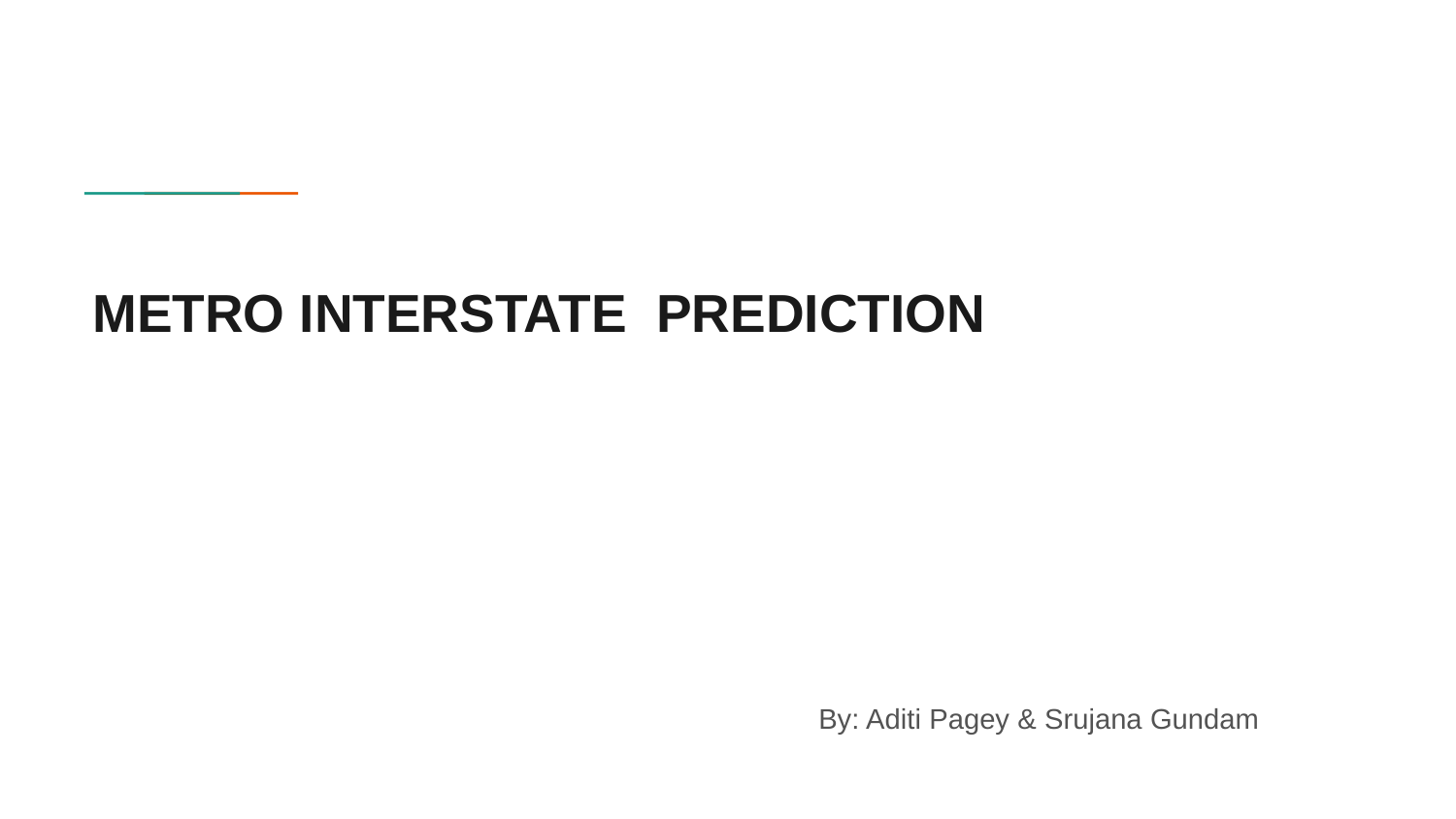

# METRO INTERSTATE  PREDICTION
By: Aditi Pagey & Srujana Gundam